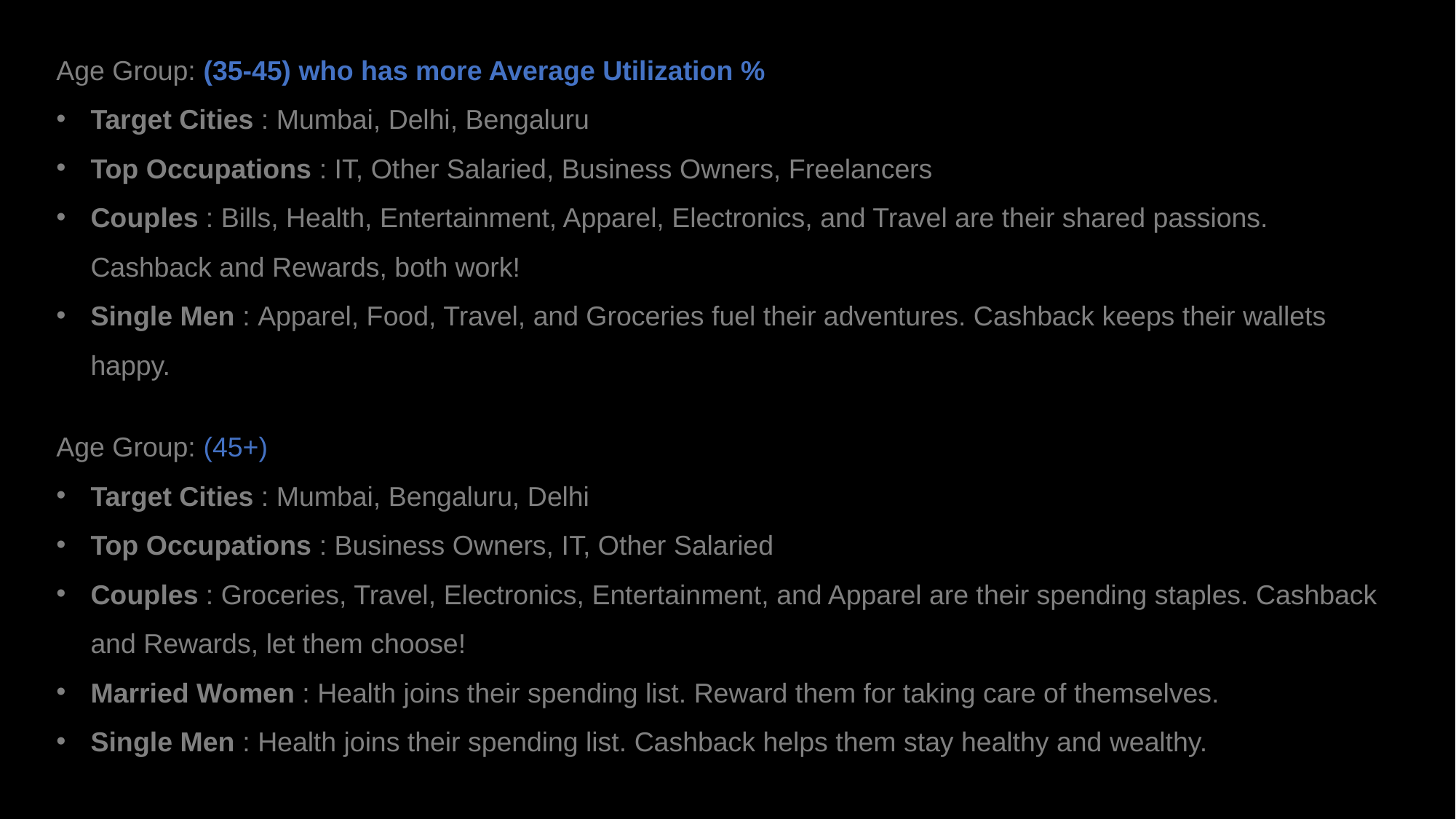

Age Group: (35-45) who has more Average Utilization %
Target Cities : Mumbai, Delhi, Bengaluru
Top Occupations : IT, Other Salaried, Business Owners, Freelancers
Couples : Bills, Health, Entertainment, Apparel, Electronics, and Travel are their shared passions. Cashback and Rewards, both work!
Single Men : Apparel, Food, Travel, and Groceries fuel their adventures. Cashback keeps their wallets happy.

Age Group: (45+)
Target Cities : Mumbai, Bengaluru, Delhi
Top Occupations : Business Owners, IT, Other Salaried
Couples : Groceries, Travel, Electronics, Entertainment, and Apparel are their spending staples. Cashback and Rewards, let them choose!
Married Women : Health joins their spending list. Reward them for taking care of themselves.
Single Men : Health joins their spending list. Cashback helps them stay healthy and wealthy.